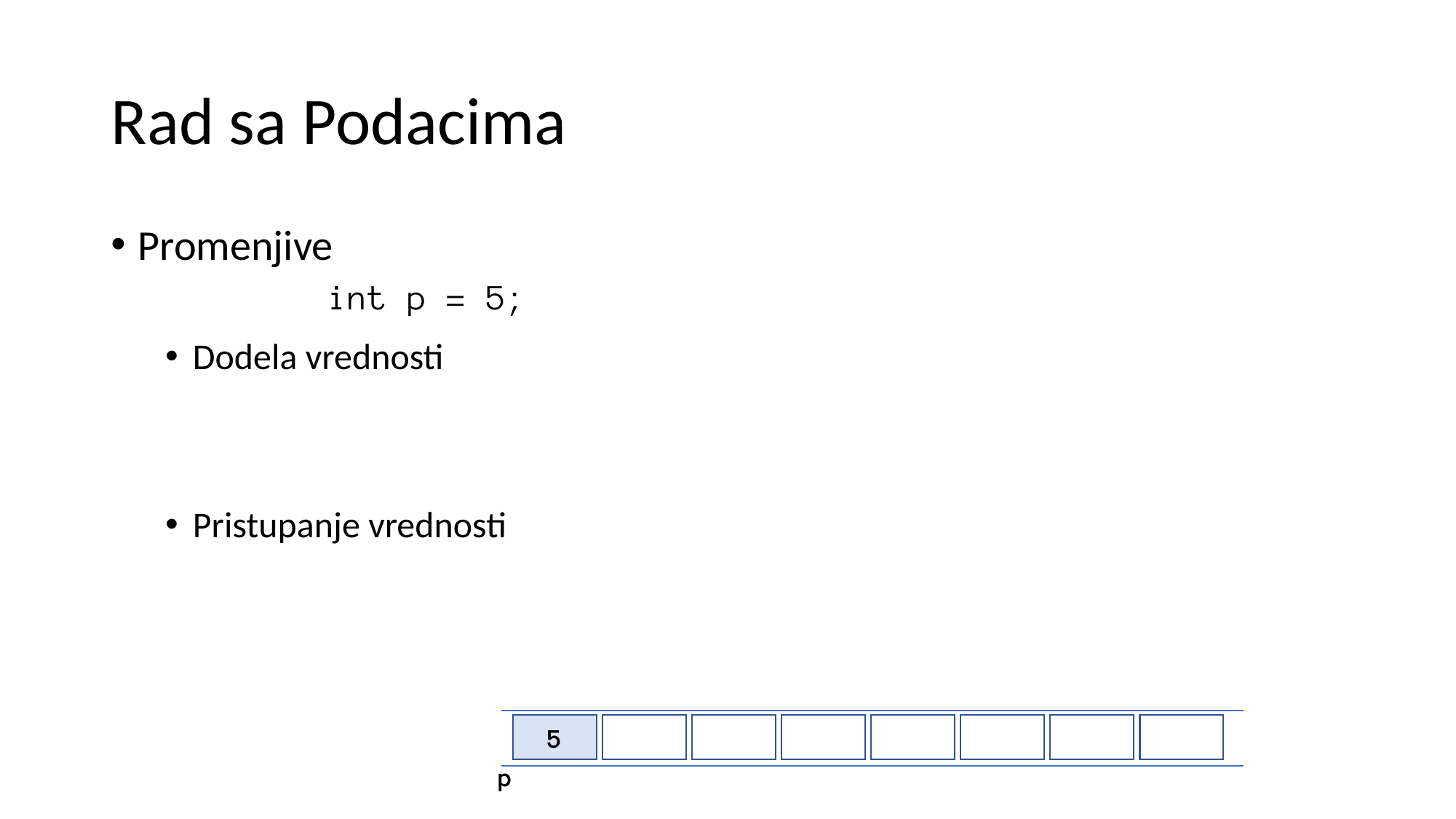

# Rad sa Podacima
Promenjive

Dodela vrednosti

Pristupanje vrednosti
int p = 5;

5
p